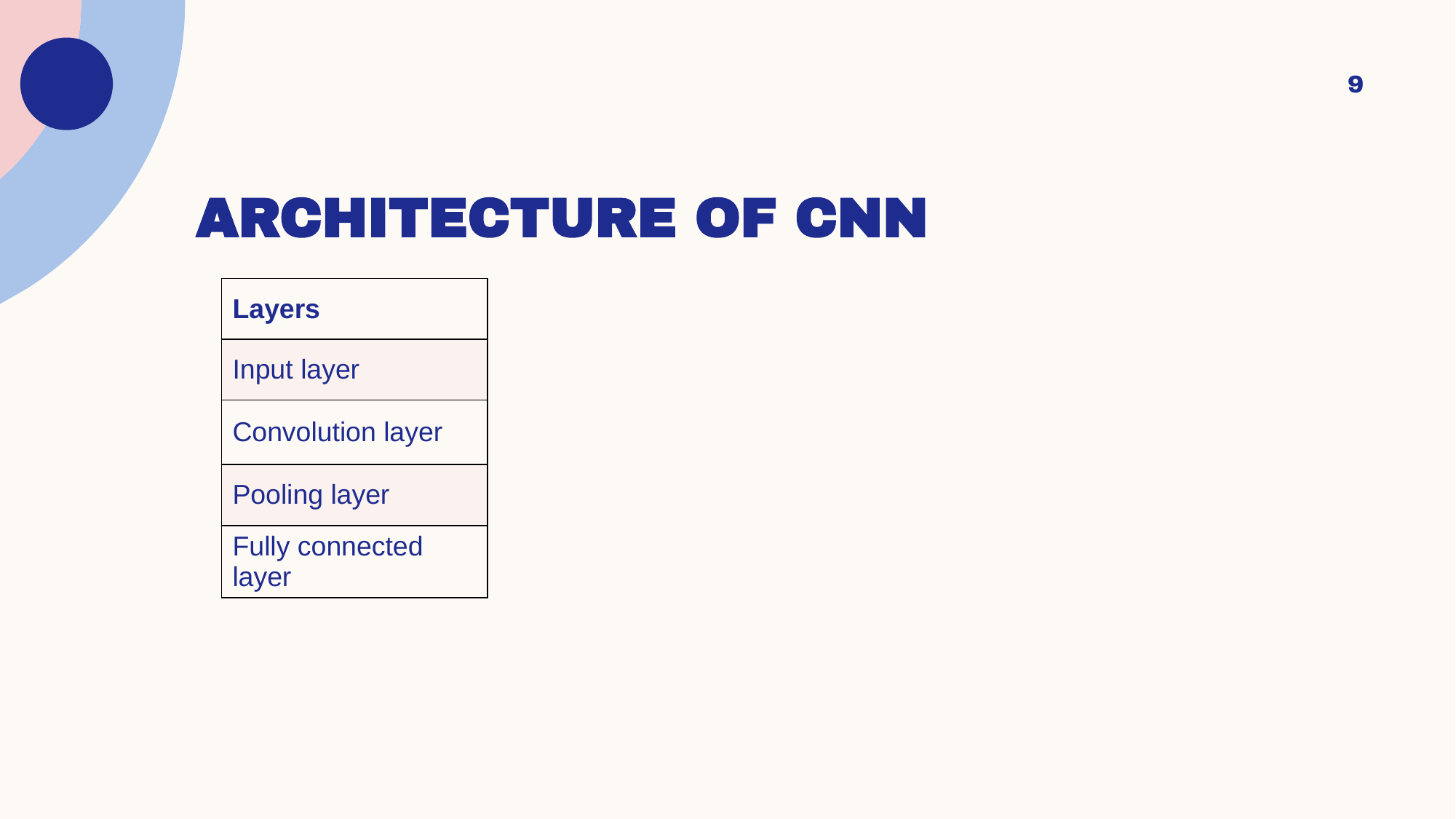

9
# Architecture of CNN
| Layers |
| --- |
| Input layer |
| Convolution layer |
| Pooling layer |
| Fully connected layer |